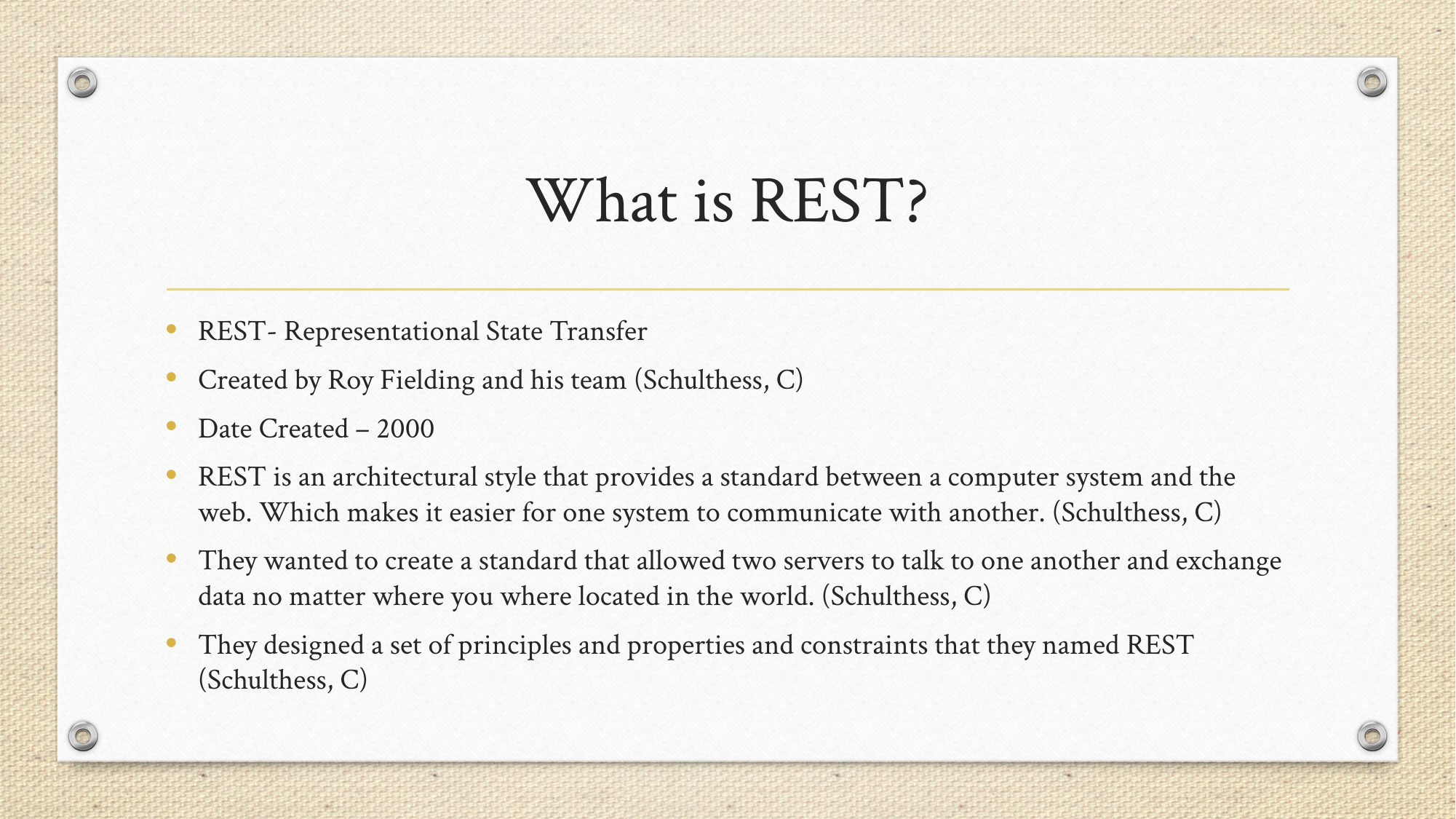

# What is REST?
REST- Representational State Transfer
Created by Roy Fielding and his team (Schulthess, C)
Date Created – 2000
REST is an architectural style that provides a standard between a computer system and the web. Which makes it easier for one system to communicate with another. (Schulthess, C)
They wanted to create a standard that allowed two servers to talk to one another and exchange data no matter where you where located in the world. (Schulthess, C)
They designed a set of principles and properties and constraints that they named REST (Schulthess, C)